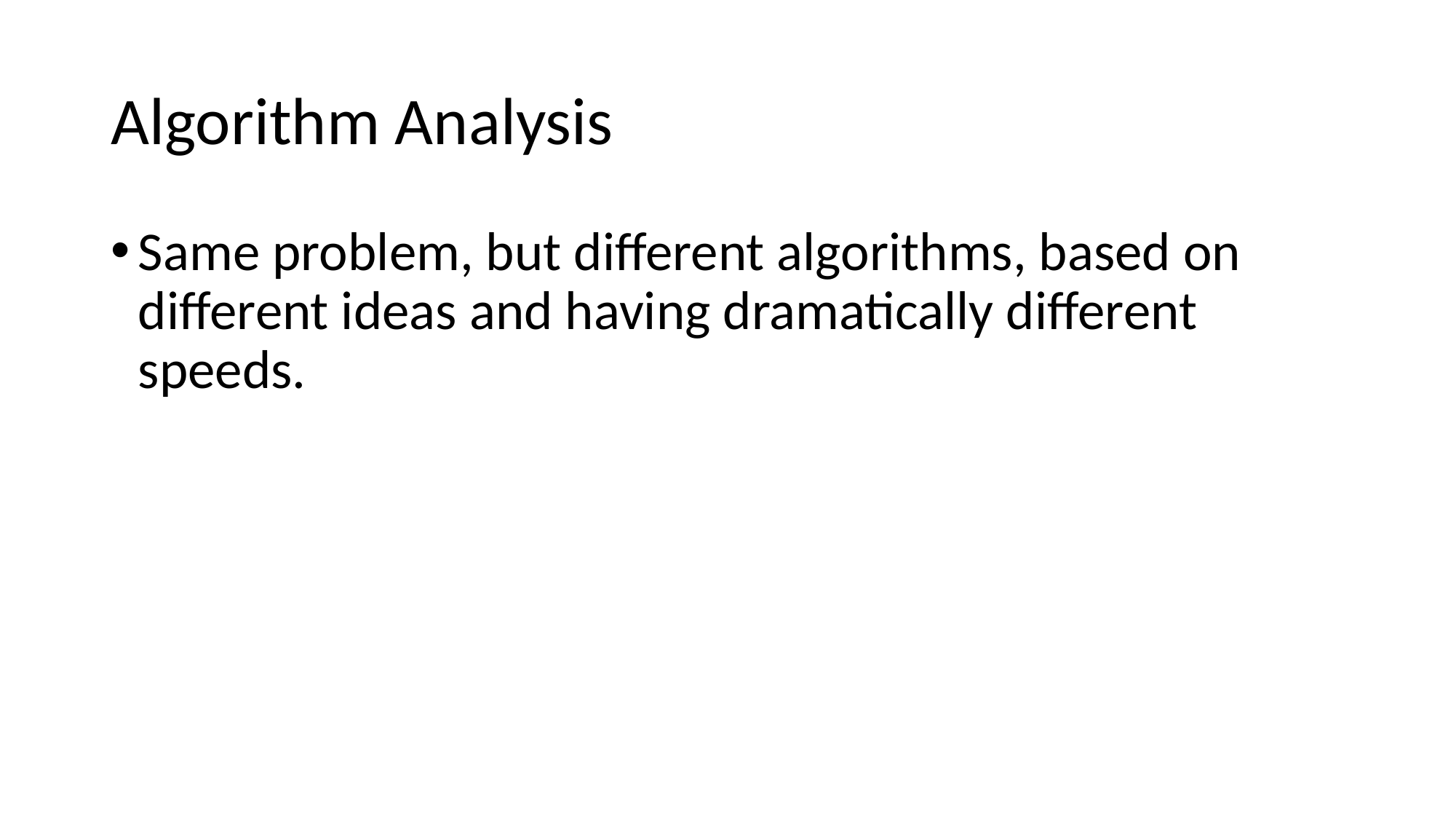

# Algorithm Analysis
Same problem, but different algorithms, based on different ideas and having dramatically different speeds.